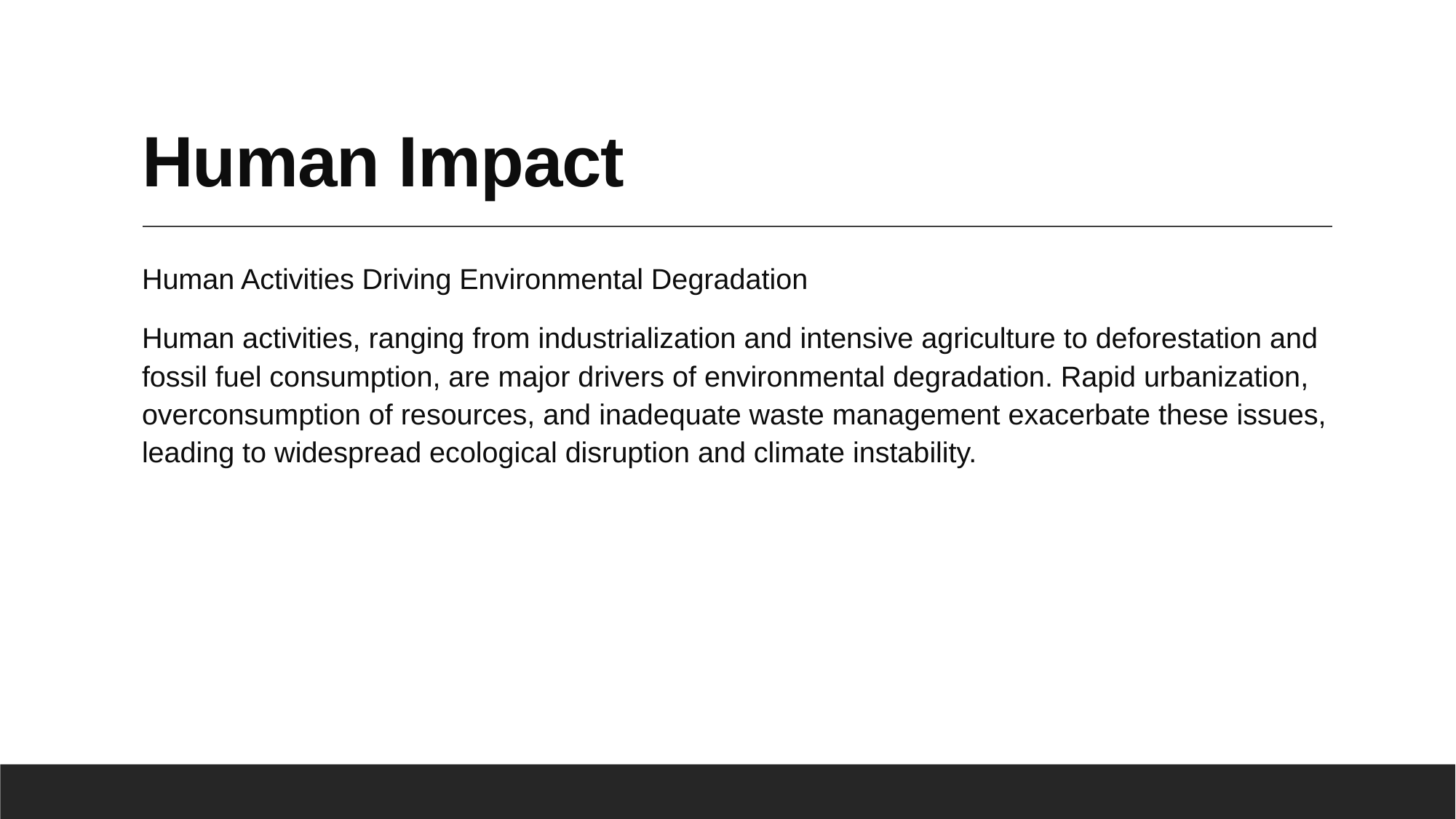

# Human Impact
Human Activities Driving Environmental Degradation
Human activities, ranging from industrialization and intensive agriculture to deforestation and fossil fuel consumption, are major drivers of environmental degradation. Rapid urbanization, overconsumption of resources, and inadequate waste management exacerbate these issues, leading to widespread ecological disruption and climate instability.